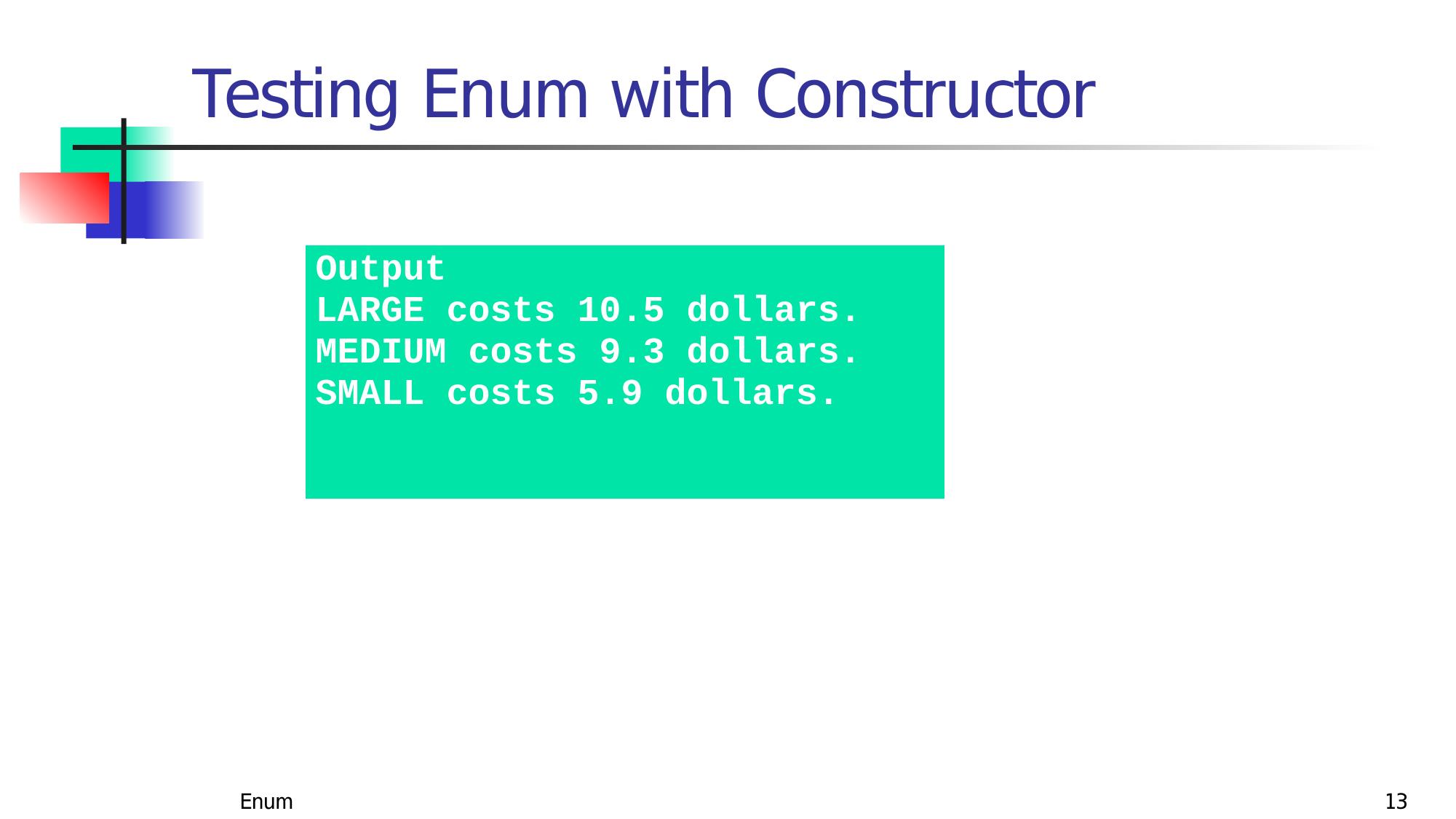

# Testing Enum with Constructor
| Output LARGE costs 10.5 dollars. MEDIUM costs 9.3 dollars. SMALL costs 5.9 dollars. |
| --- |
Enum
13